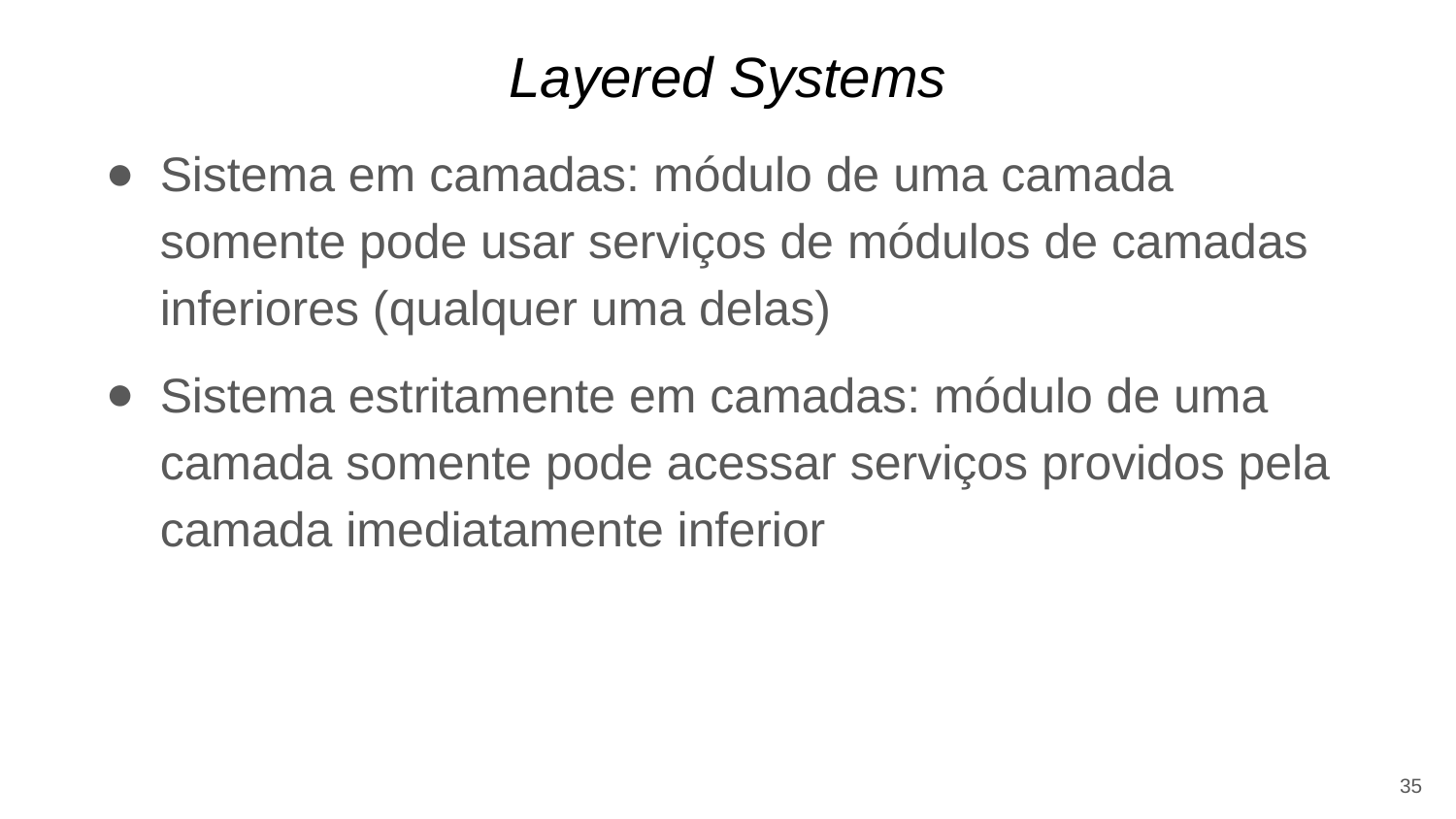

# Layered Systems
Sistema em camadas: módulo de uma camada somente pode usar serviços de módulos de camadas inferiores (qualquer uma delas)
Sistema estritamente em camadas: módulo de uma camada somente pode acessar serviços providos pela camada imediatamente inferior

35